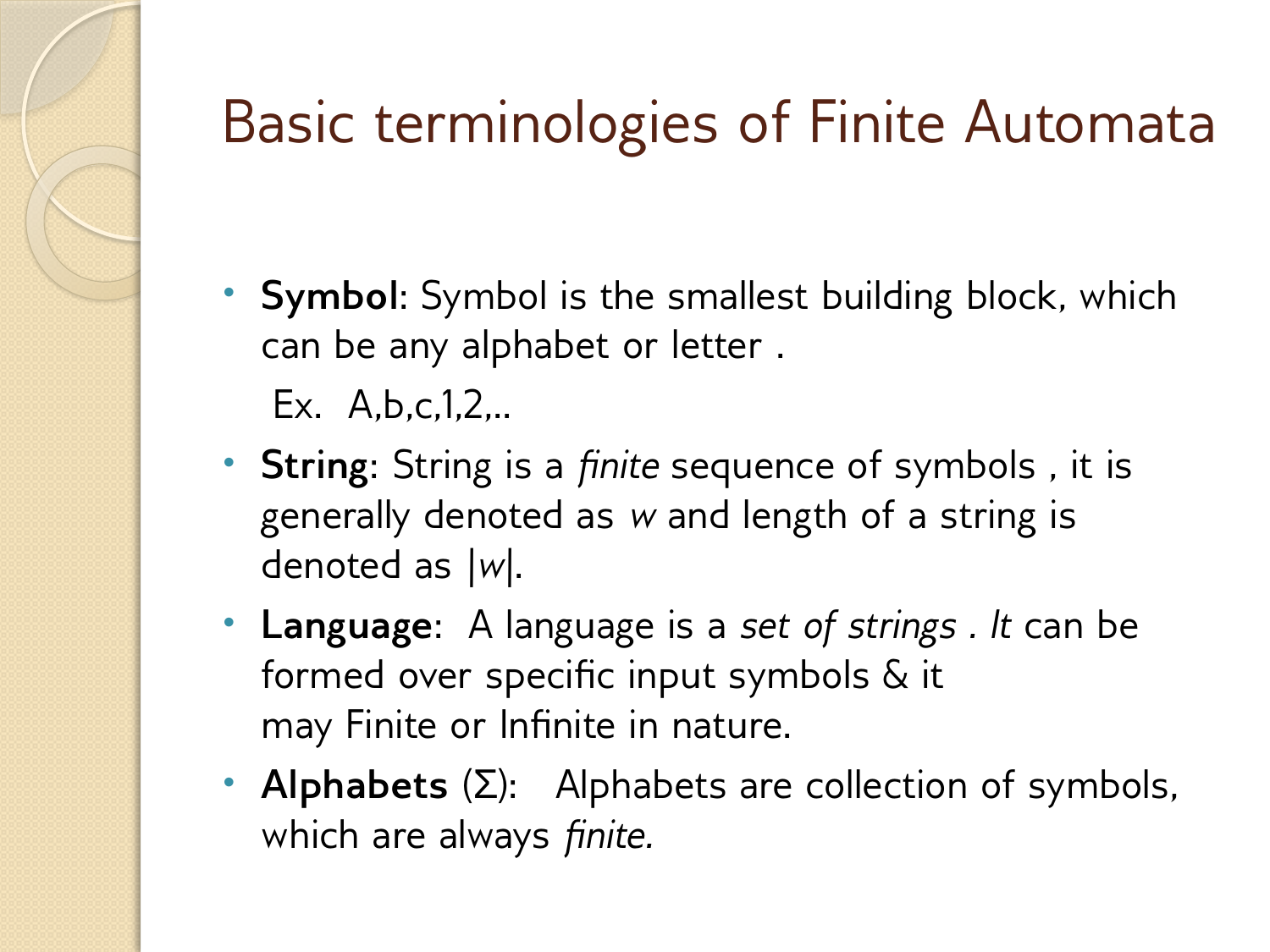

# Basic terminologies of Finite Automata

Symbol: Symbol is the smallest building block, which can be any alphabet or letter .
    Ex.  A,b,c,1,2,..
String: String is a finite sequence of symbols , it is generally denoted as w and length of a string is denoted as |w|.
Language:  A language is a set of strings . It can be formed over specific input symbols & it may Finite or Infinite in nature.
Alphabets (Σ):   Alphabets are collection of symbols, which are always finite.